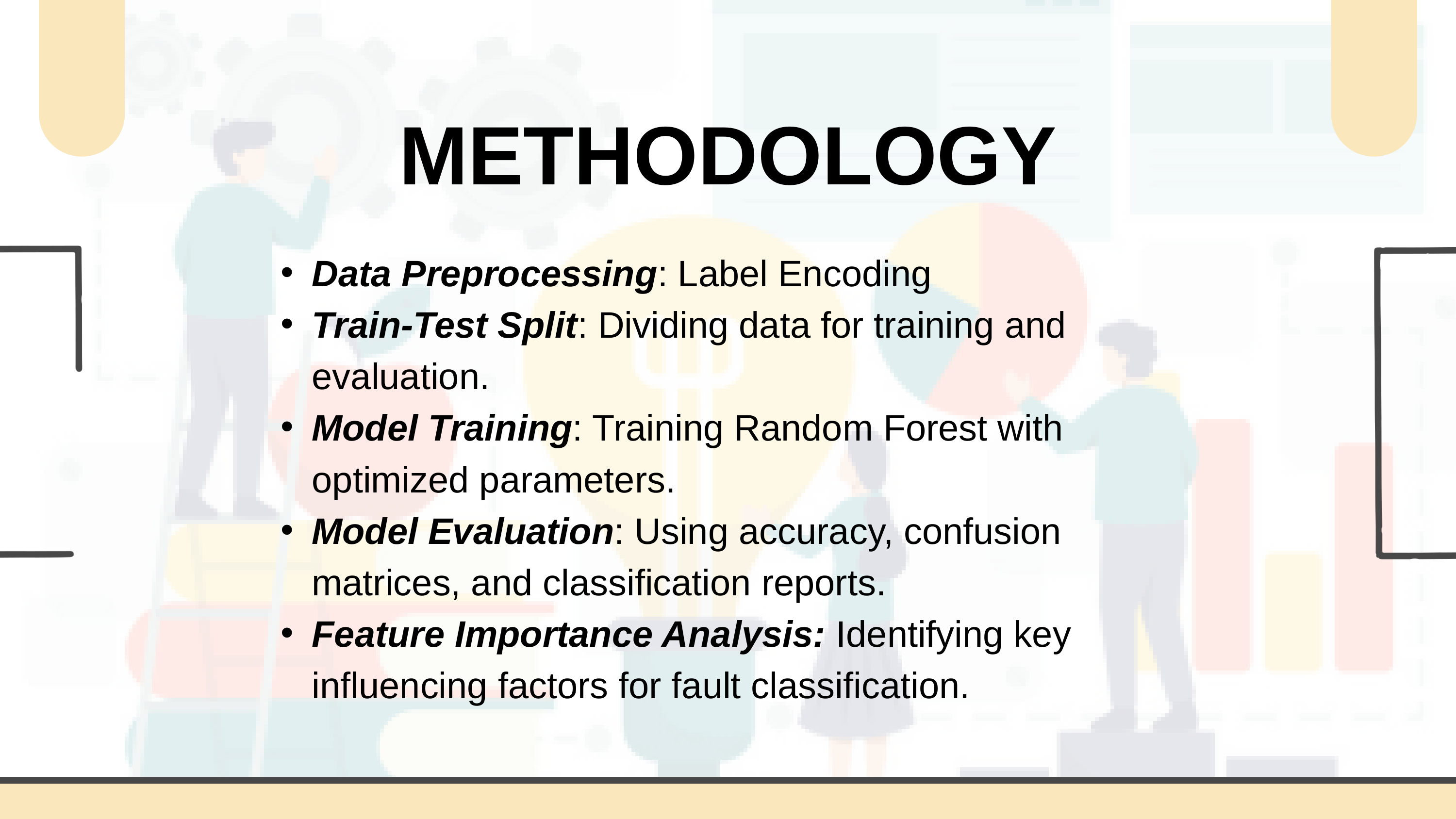

METHODOLOGY

Data Preprocessing: Label Encoding
Train-Test Split: Dividing data for training and evaluation.
Model Training: Training Random Forest with optimized parameters.
Model Evaluation: Using accuracy, confusion matrices, and classification reports.
Feature Importance Analysis: Identifying key influencing factors for fault classification.